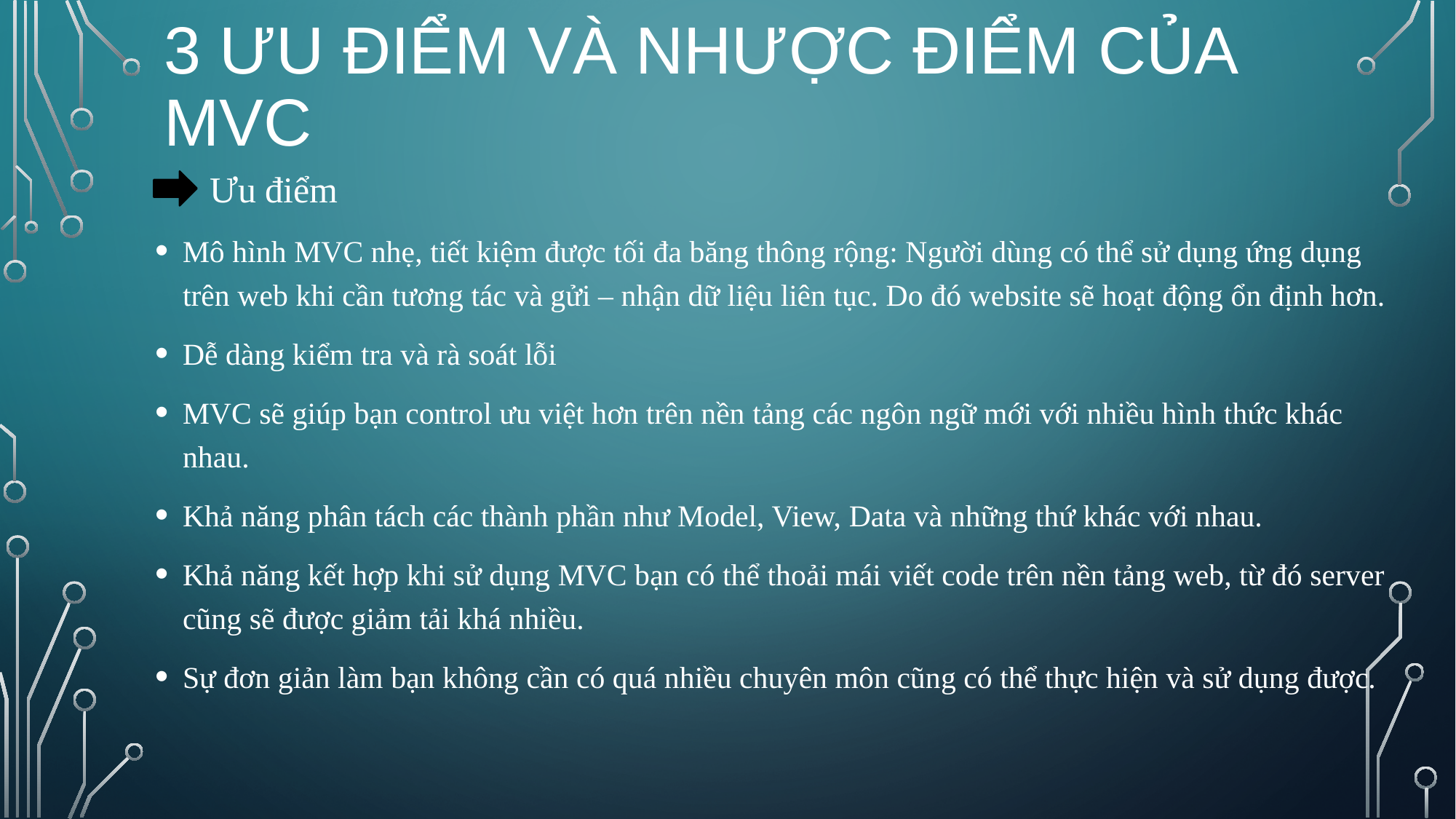

# 3 Ưu điểm và nhược điểm của MVC
Ưu điểm
Mô hình MVC nhẹ, tiết kiệm được tối đa băng thông rộng: Người dùng có thể sử dụng ứng dụng trên web khi cần tương tác và gửi – nhận dữ liệu liên tục. Do đó website sẽ hoạt động ổn định hơn.
Dễ dàng kiểm tra và rà soát lỗi
MVC sẽ giúp bạn control ưu việt hơn trên nền tảng các ngôn ngữ mới với nhiều hình thức khác nhau.
Khả năng phân tách các thành phần như Model, View, Data và những thứ khác với nhau.
Khả năng kết hợp khi sử dụng MVC bạn có thể thoải mái viết code trên nền tảng web, từ đó server cũng sẽ được giảm tải khá nhiều.
Sự đơn giản làm bạn không cần có quá nhiều chuyên môn cũng có thể thực hiện và sử dụng được.